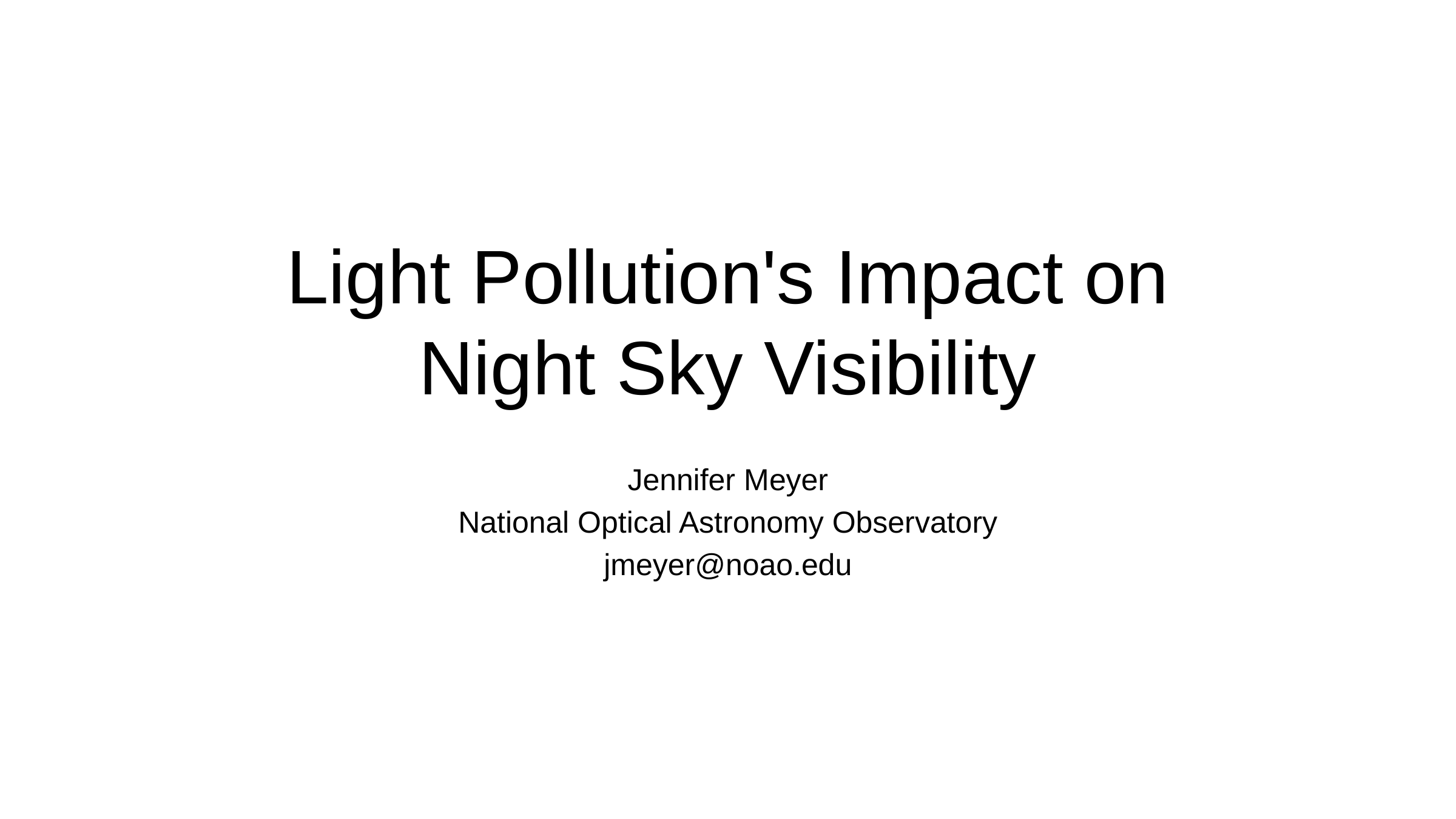

# Light Pollution's Impact on Night Sky Visibility
Jennifer Meyer
National Optical Astronomy Observatory
jmeyer@noao.edu